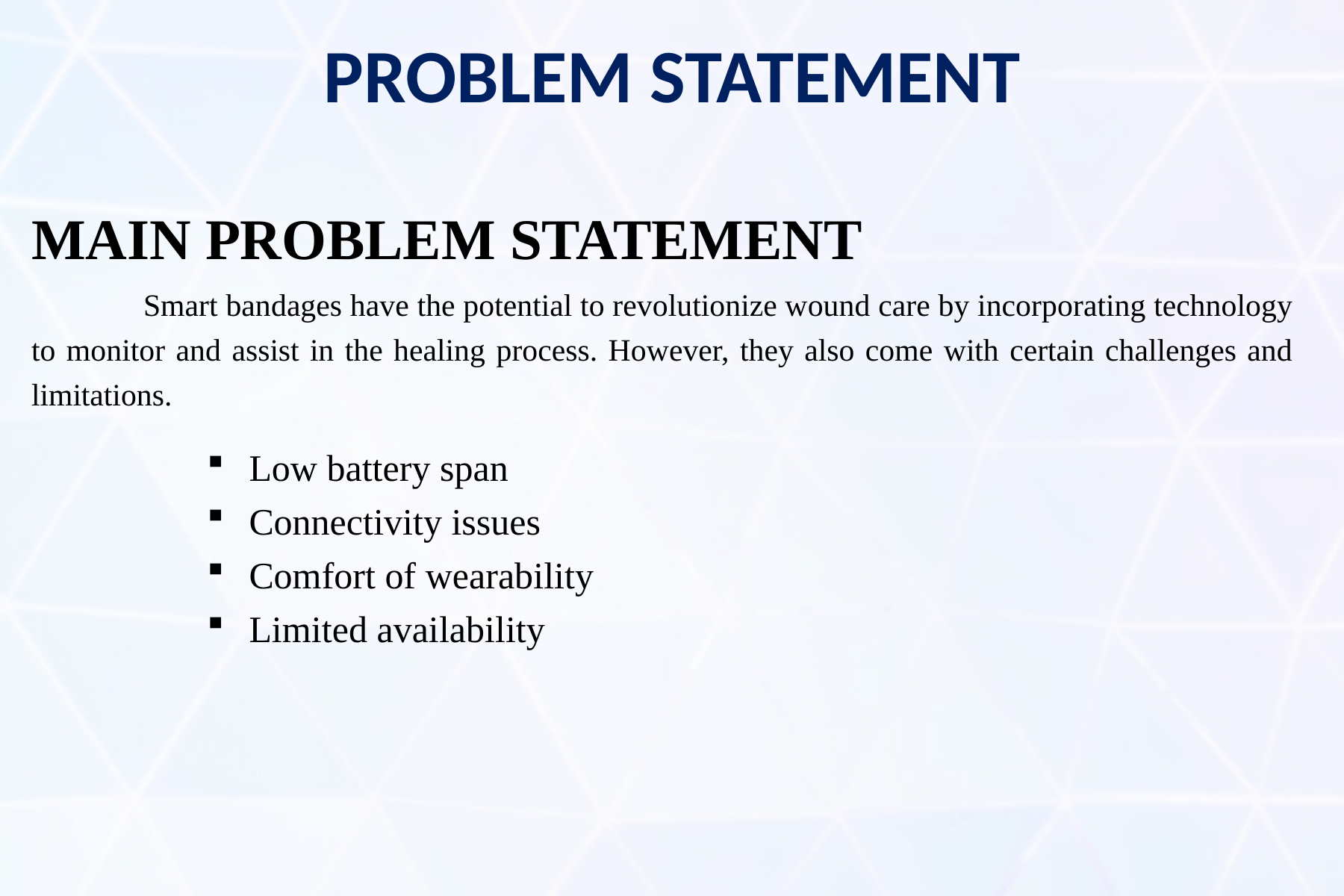

# PROBLEM STATEMENT
MAIN PROBLEM STATEMENT
	Smart bandages have the potential to revolutionize wound care by incorporating technology to monitor and assist in the healing process. However, they also come with certain challenges and limitations.

Low battery span
Connectivity issues
Comfort of wearability
Limited availability